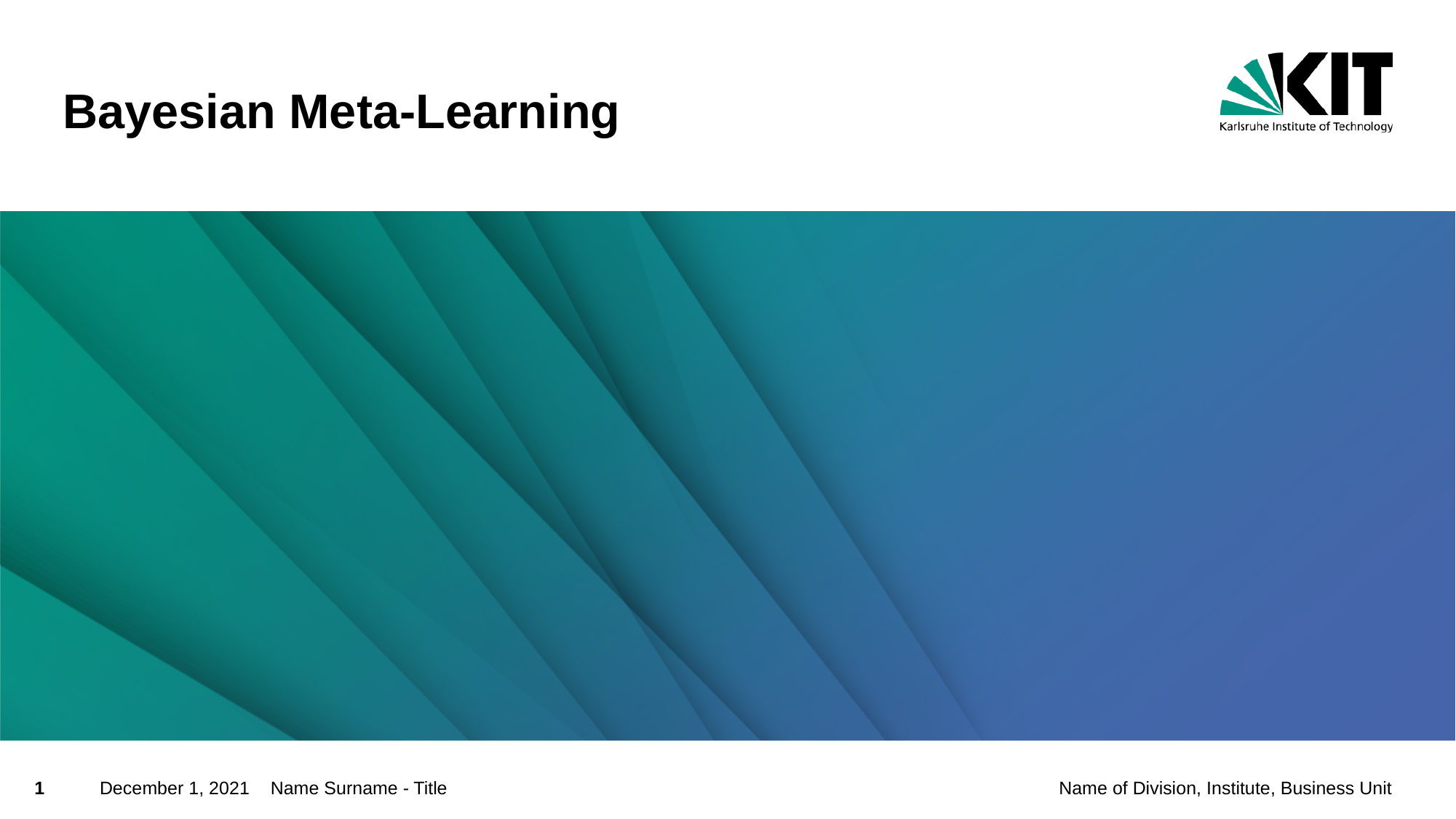

# Bayesian Meta-Learning
1
December 1, 2021